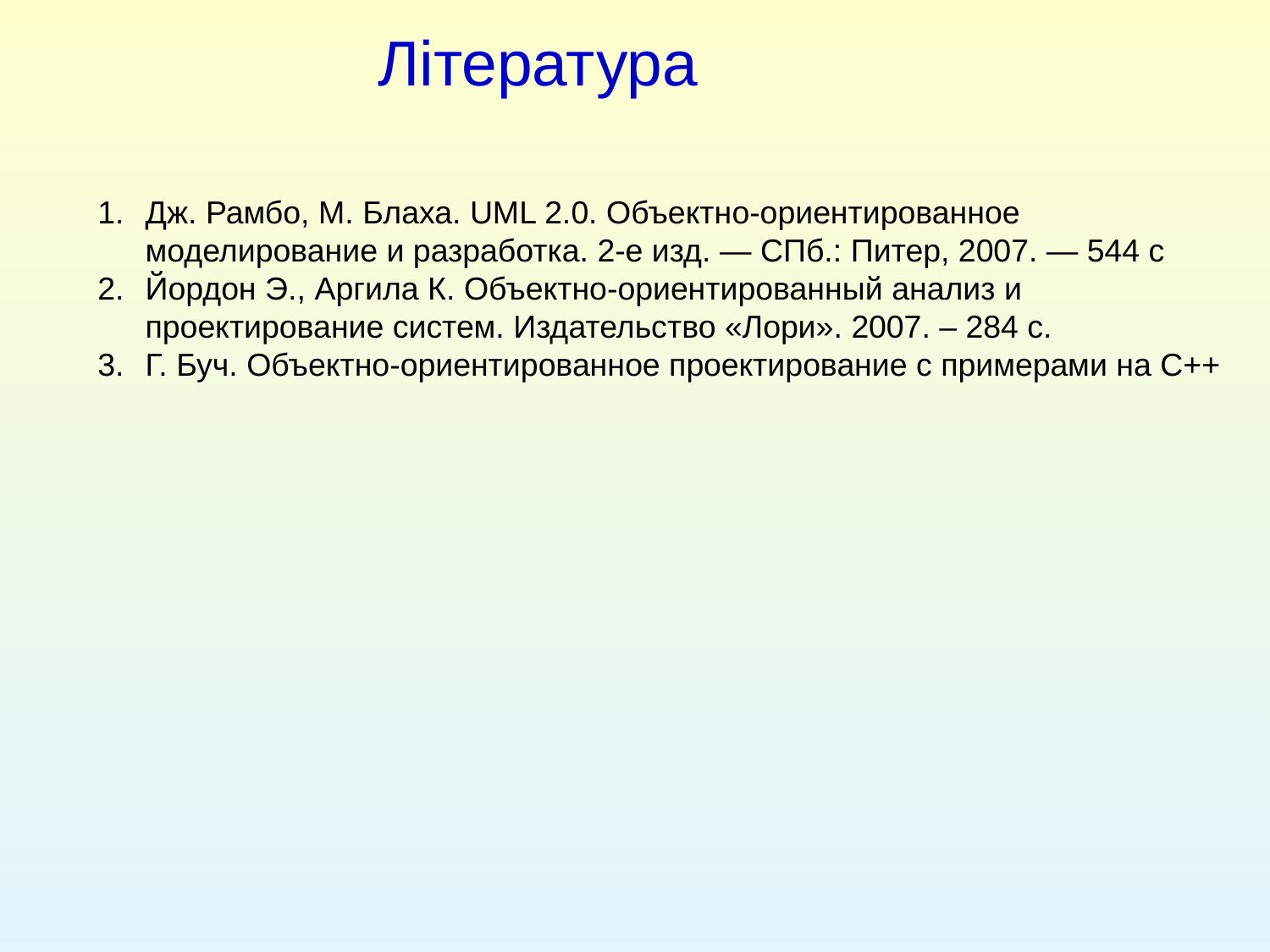

Література
Дж. Рамбо, М. Блаха. UML 2.0. Объектно-ориентированное моделирование и разработка. 2-е изд. — СПб.: Питер, 2007. — 544 с
Йордон Э., Аргила К. Объектно-ориентированный анализ и проектирование систем. Издательство «Лори». 2007. – 284 с.
Г. Буч. Объектно-ориентированное проектирование с примерами на С++